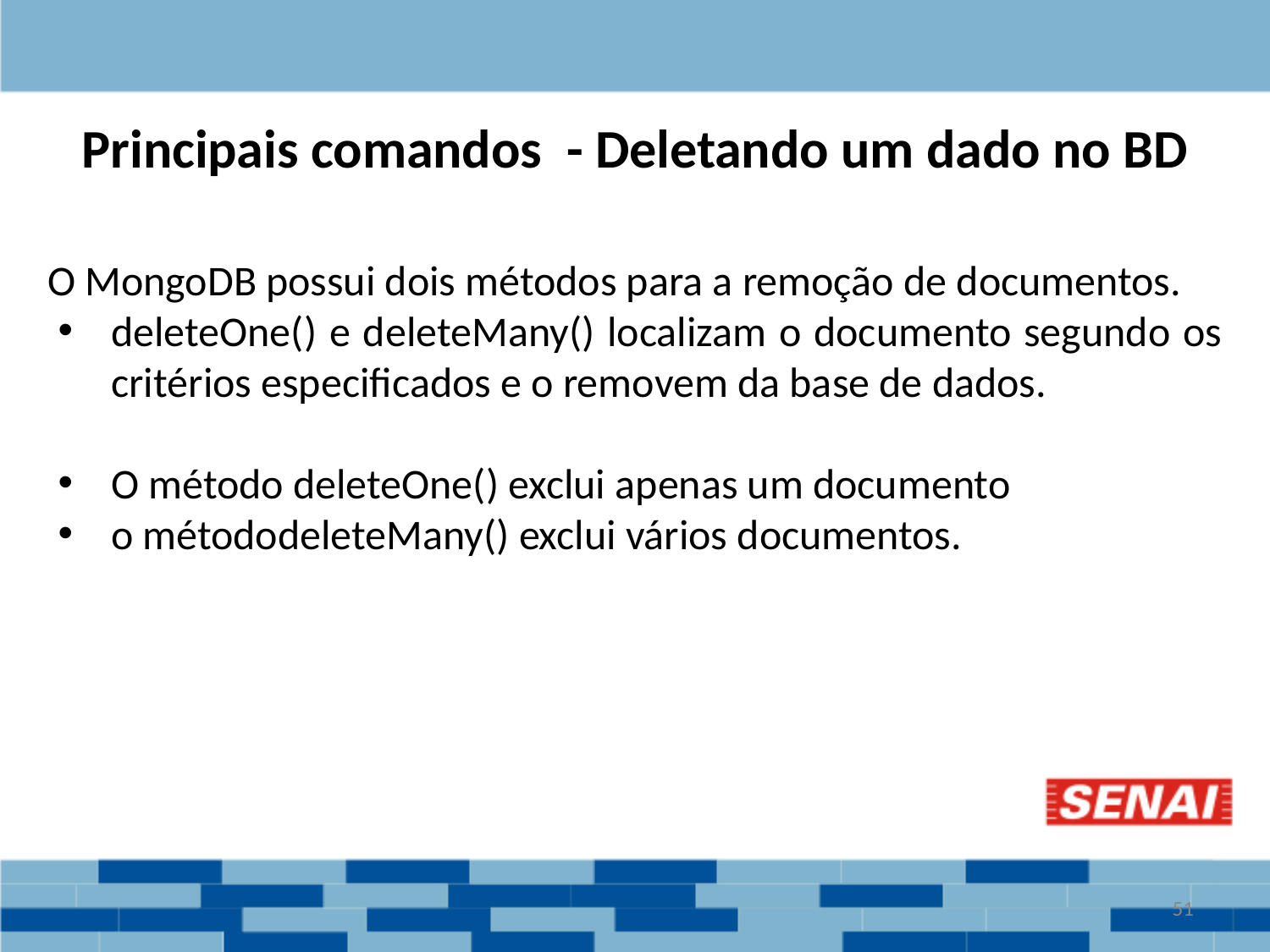

# Principais comandos  - Deletando um dado no BD
O MongoDB possui dois métodos para a remoção de documentos.
deleteOne() e deleteMany() localizam o documento segundo os critérios especificados e o removem da base de dados.

O método deleteOne() exclui apenas um documento
o métododeleteMany() exclui vários documentos.

51